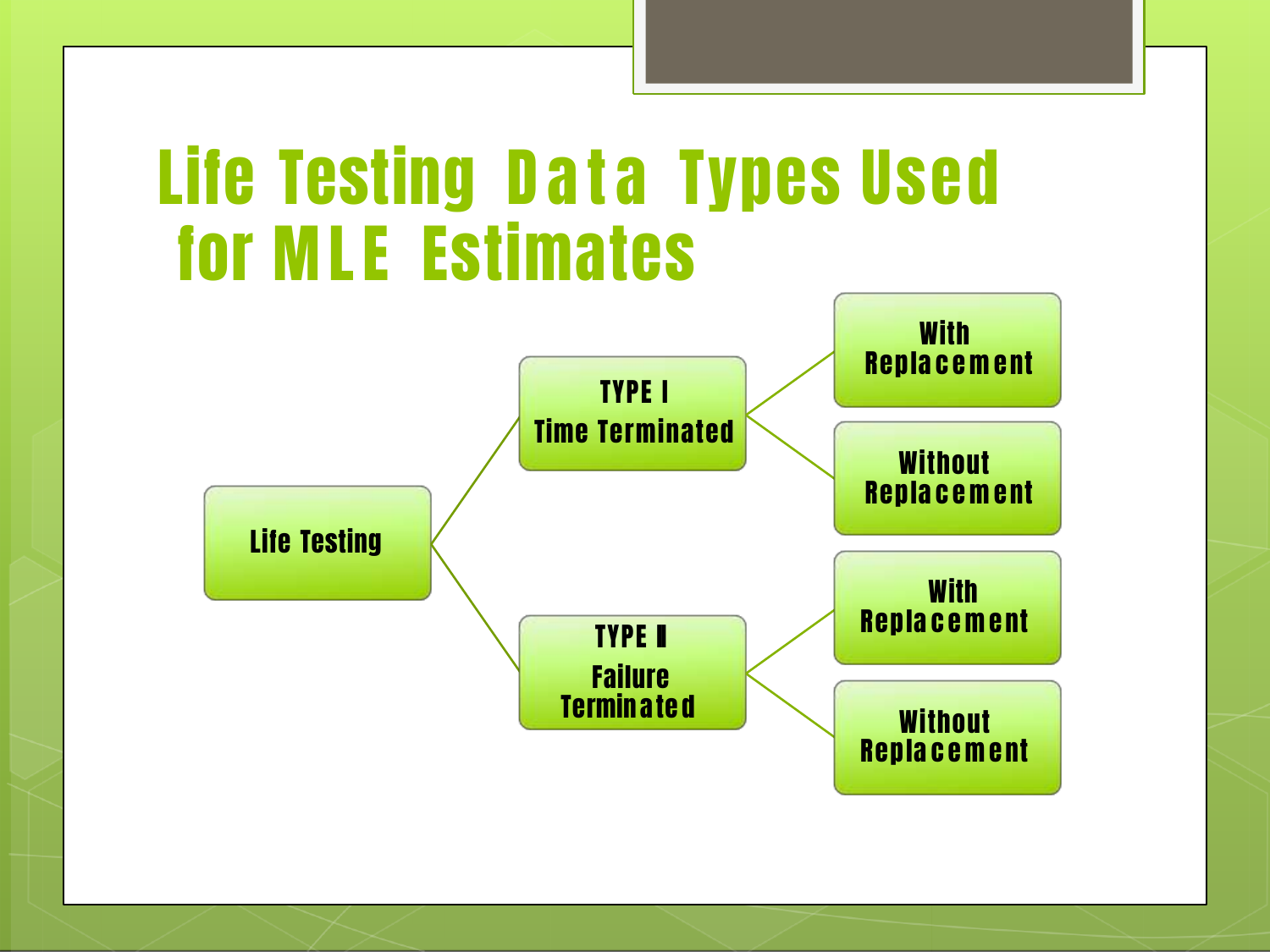

# Life Testing	Data Types Used  for MLE Estimates

With  Replacement
TYPE I
Time Terminated
Without  Replacement
Life Testing
With

Replacement

TYPE II
Failure  Terminated

Without  Replacement